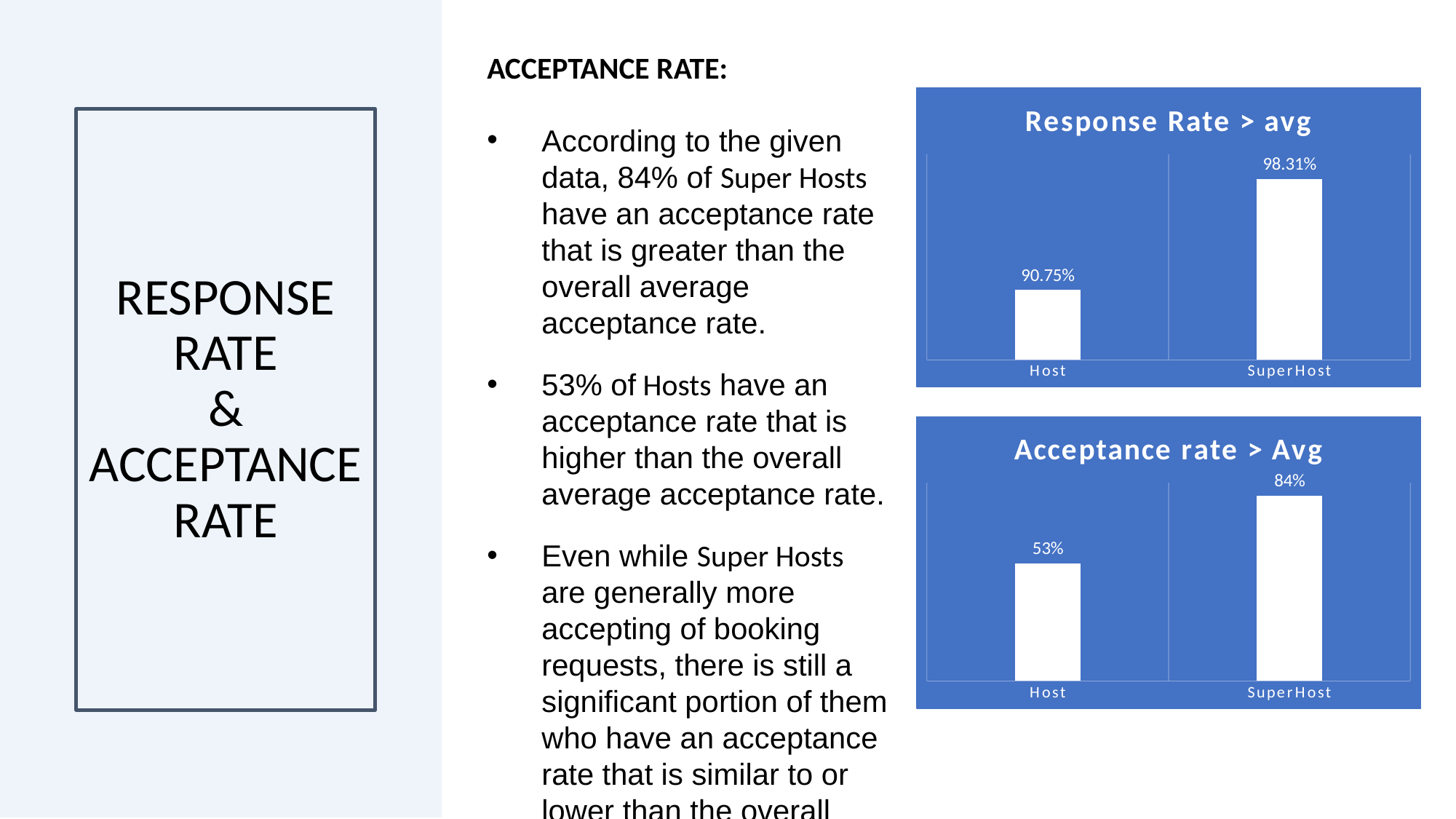

ACCEPTANCE RATE:

According to the given data, 84% of Super Hosts have an acceptance rate that is greater than the overall average acceptance rate.

53% of Hosts have an acceptance rate that is higher than the overall average acceptance rate.

Even while Super Hosts are generally more accepting of booking requests, there is still a significant portion of them who have an acceptance rate that is similar to or lower than the overall average.

### Chart: Response Rate > avg

| Category | Total |
|---|---|
| Host | 0.9075285765860708 |
| SuperHost | 0.9831212008865405 |
# RESPONSE RATE
&
ACCEPTANCE RATE

### Chart: Acceptance rate > Avg

| Category | Total |
|---|---|
| Host | 0.5349812181379126 |
| SuperHost | 0.8419892023420272 |